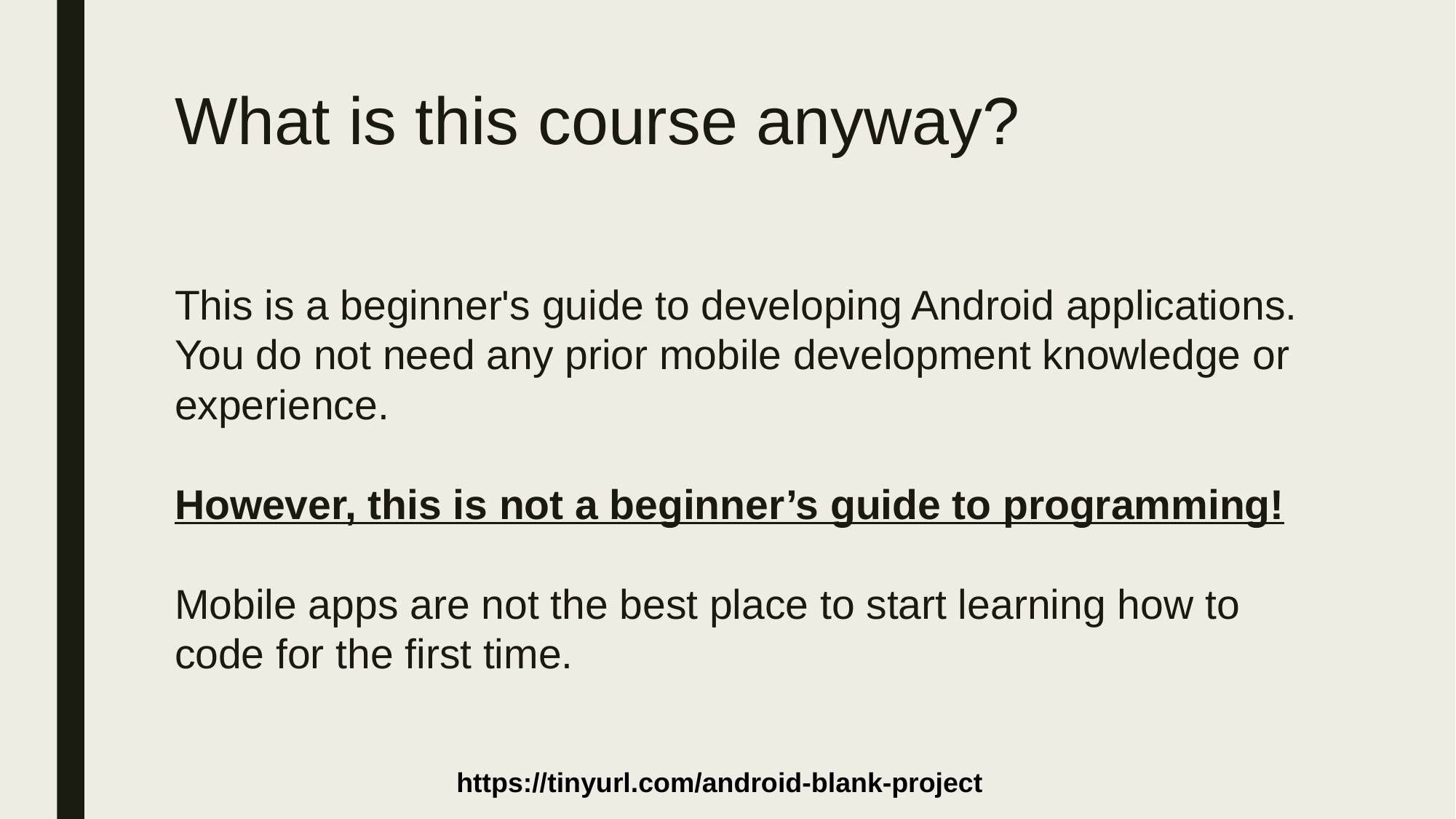

# What is this course anyway?
This is a beginner's guide to developing Android applications. You do not need any prior mobile development knowledge or experience.

However, this is not a beginner’s guide to programming!

Mobile apps are not the best place to start learning how to code for the first time.
https://tinyurl.com/android-blank-project